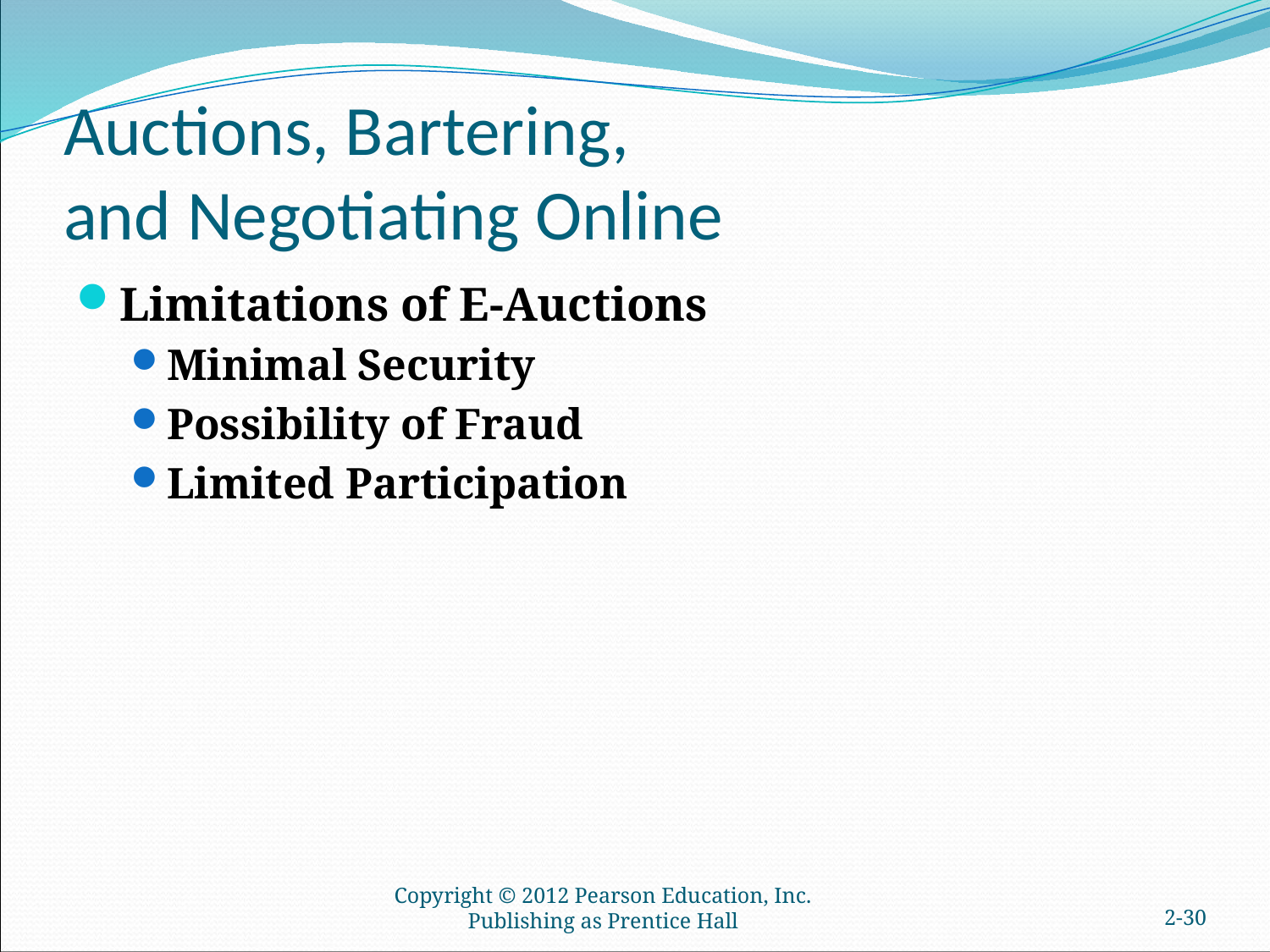

# Auctions, Bartering, and Negotiating Online
Limitations of E-Auctions
Minimal Security
Possibility of Fraud
Limited Participation
Copyright © 2012 Pearson Education, Inc. Publishing as Prentice Hall
2-30